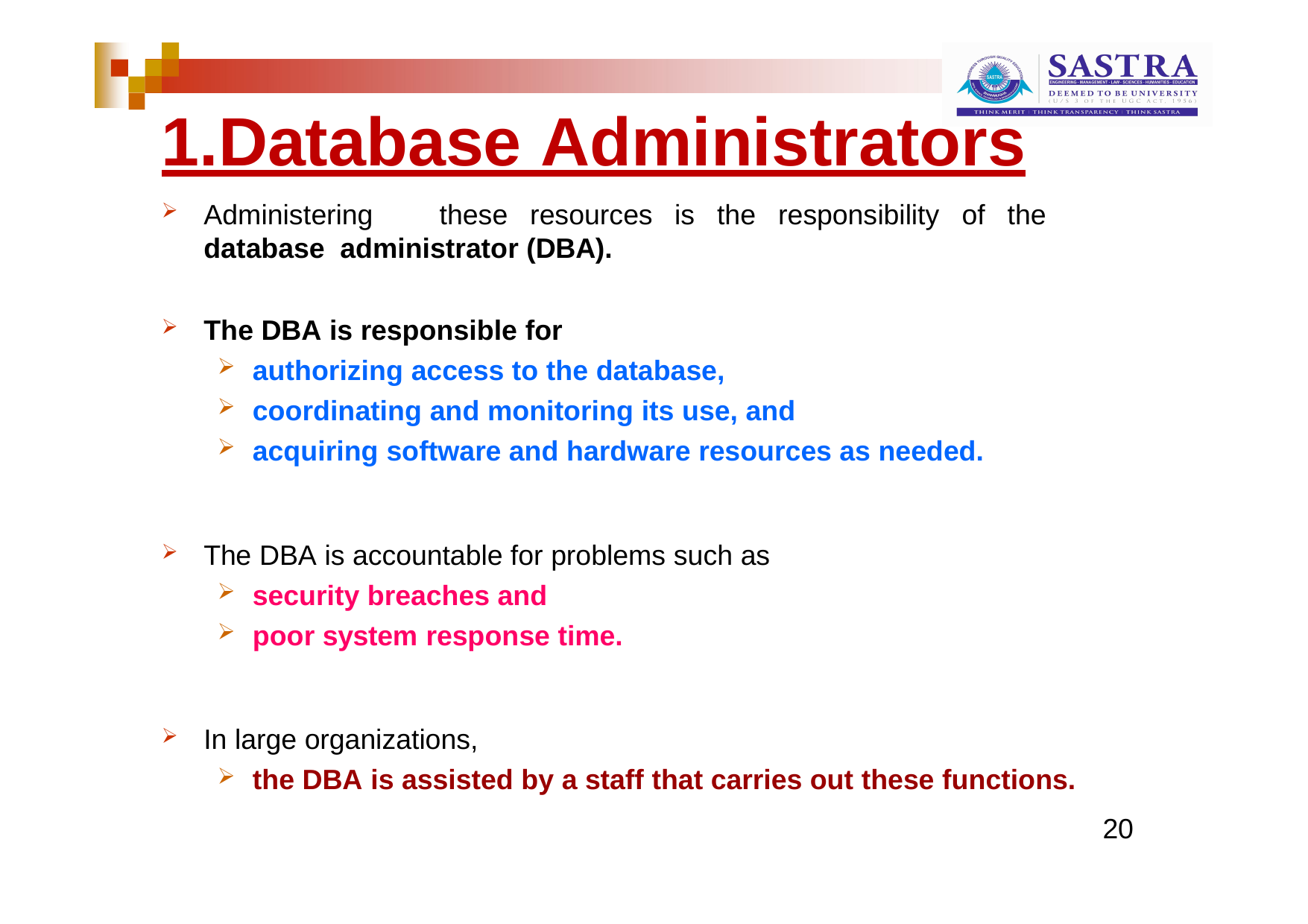

# 1.Database Administrators
Administering	these	resources	is	the	responsibility	of	the	database  administrator (DBA).

The DBA is responsible for
authorizing access to the database,
coordinating and monitoring its use, and
acquiring software and hardware resources as needed.

The DBA is accountable for problems such as
security breaches and
poor system response time.

In large organizations,
the DBA is assisted by a staff that carries out these functions.
20